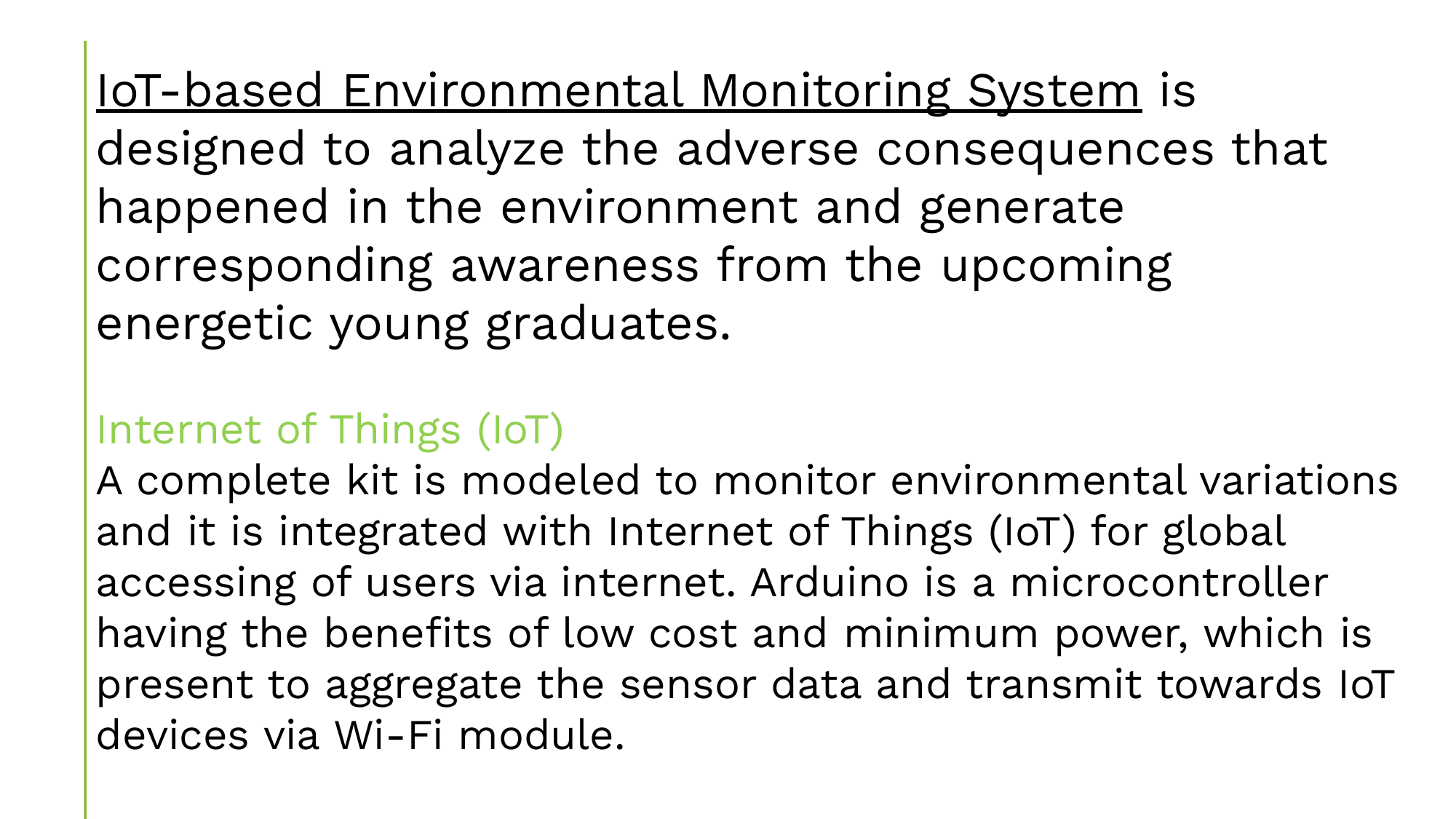

IoT-based Environmental Monitoring System is designed to analyze the adverse consequences that happened in the environment and generate corresponding awareness from the upcoming energetic young graduates.
Internet of Things (IoT)
A complete kit is modeled to monitor environmental variations and it is integrated with Internet of Things (IoT) for global accessing of users via internet. Arduino is a microcontroller having the benefits of low cost and minimum power, which is present to aggregate the sensor data and transmit towards IoT devices via Wi-Fi module.